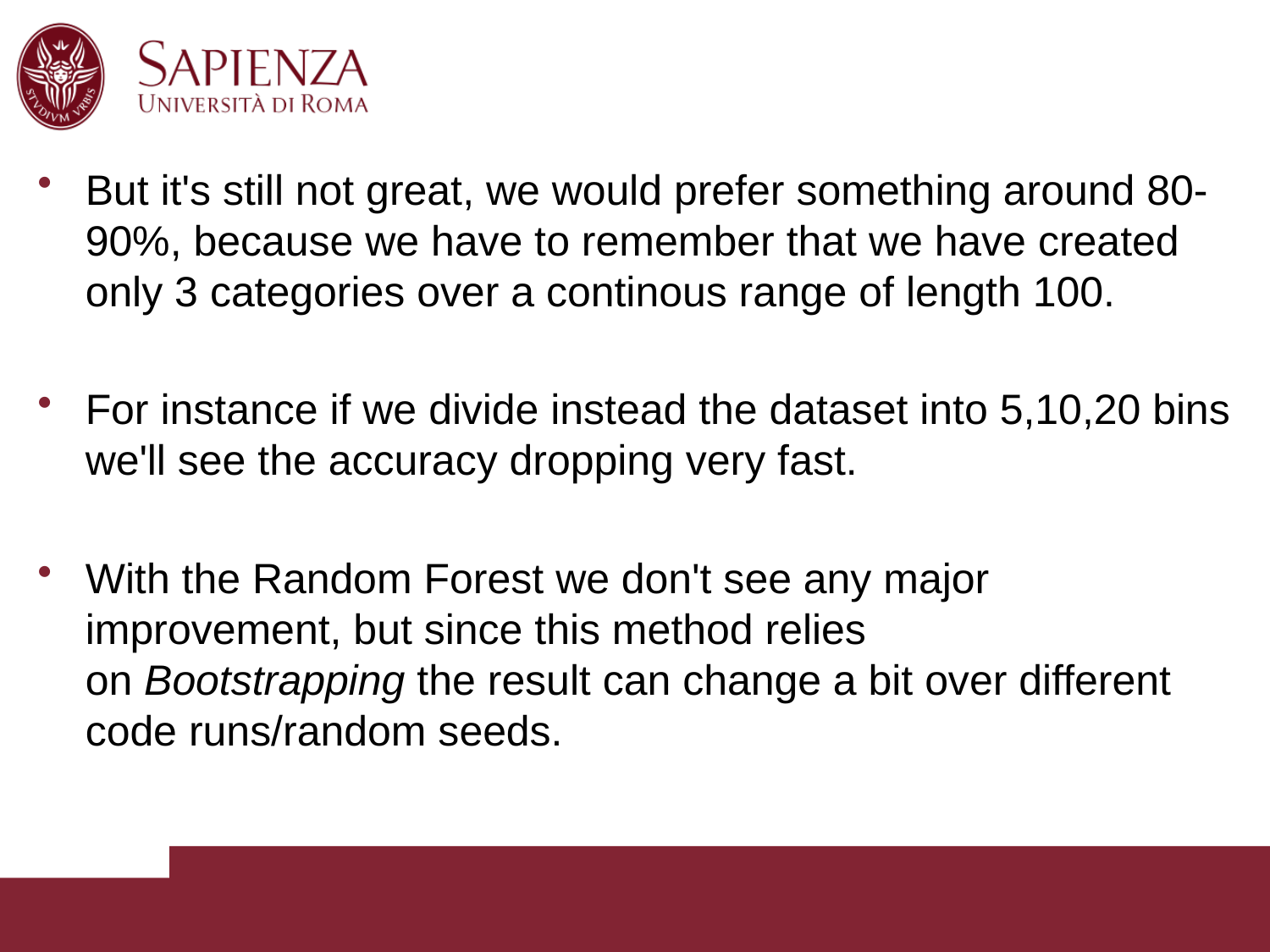

But it's still not great, we would prefer something around 80-90%, because we have to remember that we have created only 3 categories over a continous range of length 100.

For instance if we divide instead the dataset into 5,10,20 bins we'll see the accuracy dropping very fast.

With the Random Forest we don't see any major improvement, but since this method relies on Bootstrapping the result can change a bit over different code runs/random seeds.